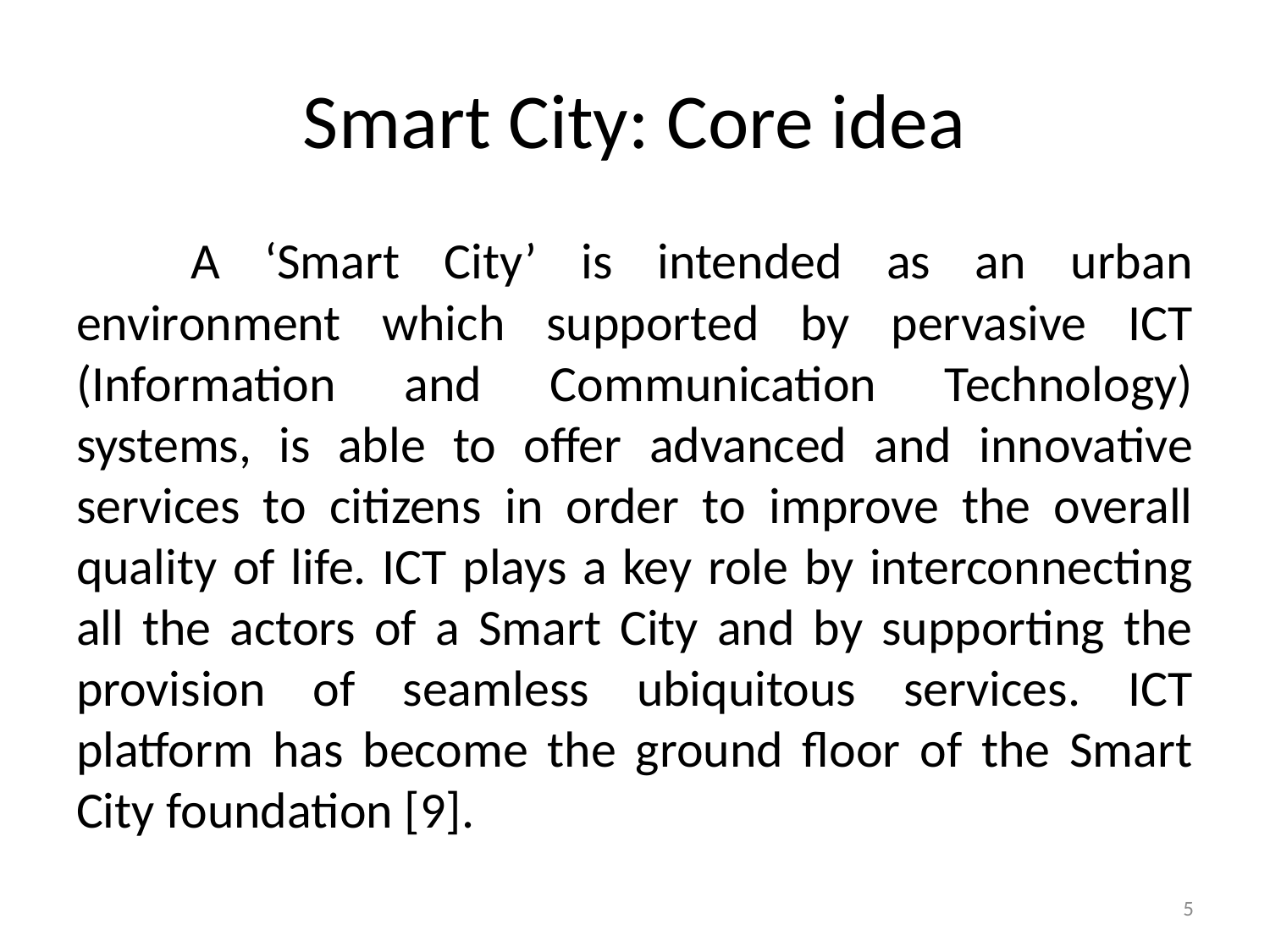

# Smart City: Core idea
	A ‘Smart City’ is intended as an urban environment which supported by pervasive ICT (Information and Communication Technology) systems, is able to offer advanced and innovative services to citizens in order to improve the overall quality of life. ICT plays a key role by interconnecting all the actors of a Smart City and by supporting the provision of seamless ubiquitous services. ICT platform has become the ground floor of the Smart City foundation [9].

5